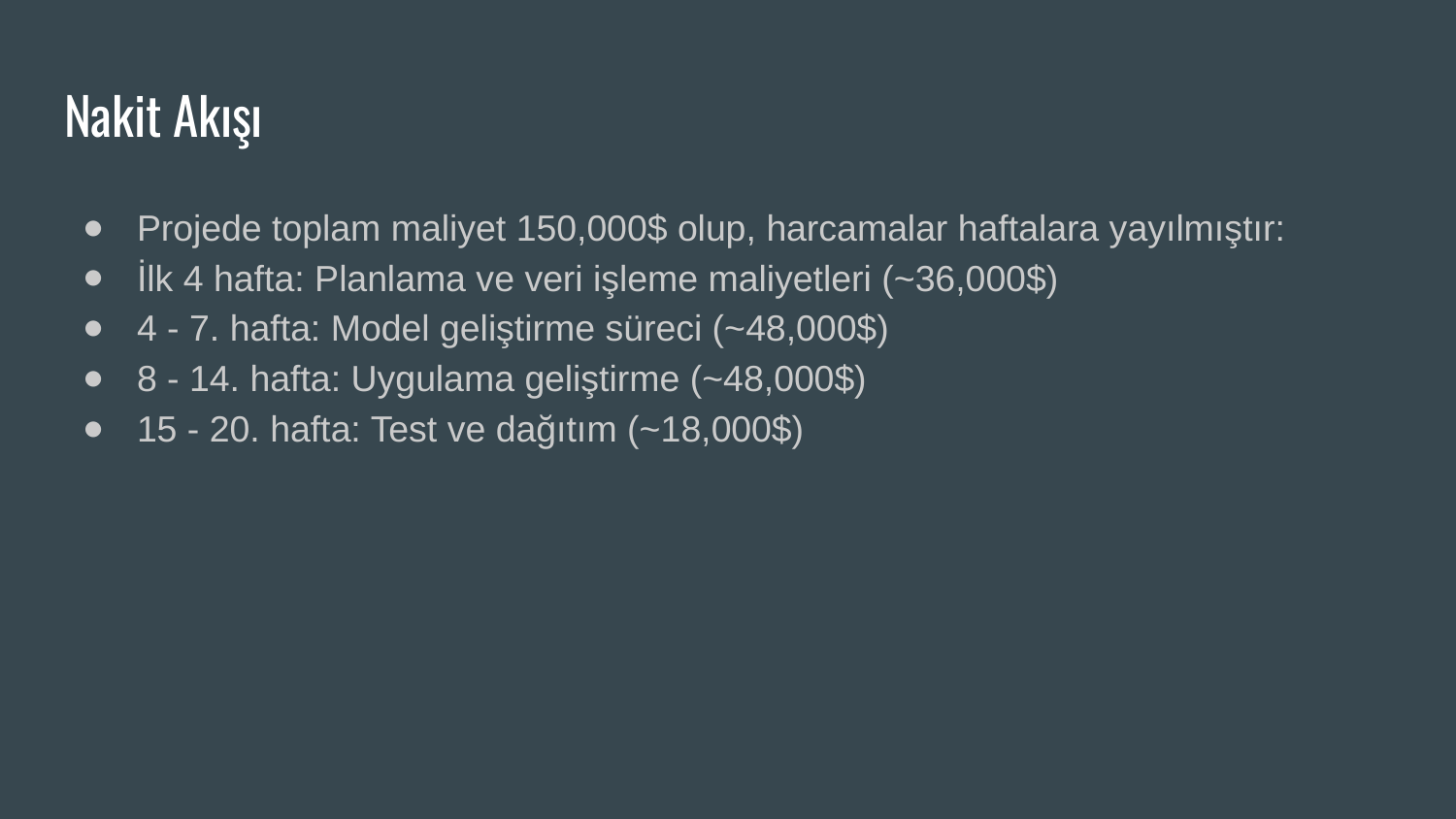

# Nakit Akışı
Projede toplam maliyet 150,000$ olup, harcamalar haftalara yayılmıştır:
İlk 4 hafta: Planlama ve veri işleme maliyetleri (~36,000$)
4 - 7. hafta: Model geliştirme süreci (~48,000$)
8 - 14. hafta: Uygulama geliştirme (~48,000$)
15 - 20. hafta: Test ve dağıtım (~18,000$)